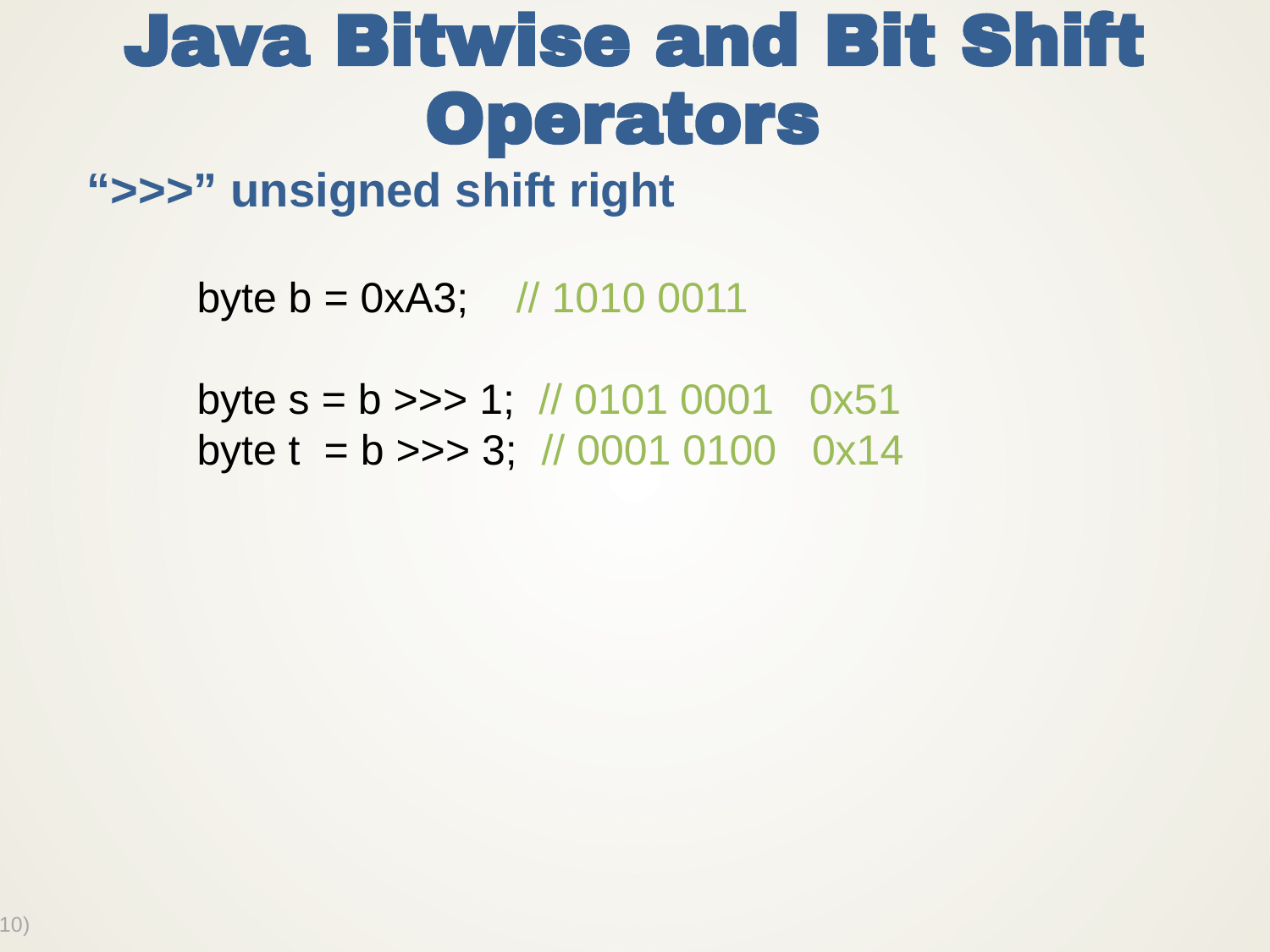

# Java Bitwise and Bit Shift Operators
“>>>” unsigned shift right

byte b = 0xA3;    // 1010 0011

byte s = b >>> 1;  // 0101 0001   0x51
byte t  = b >>> 3;  // 0001 0100   0x14